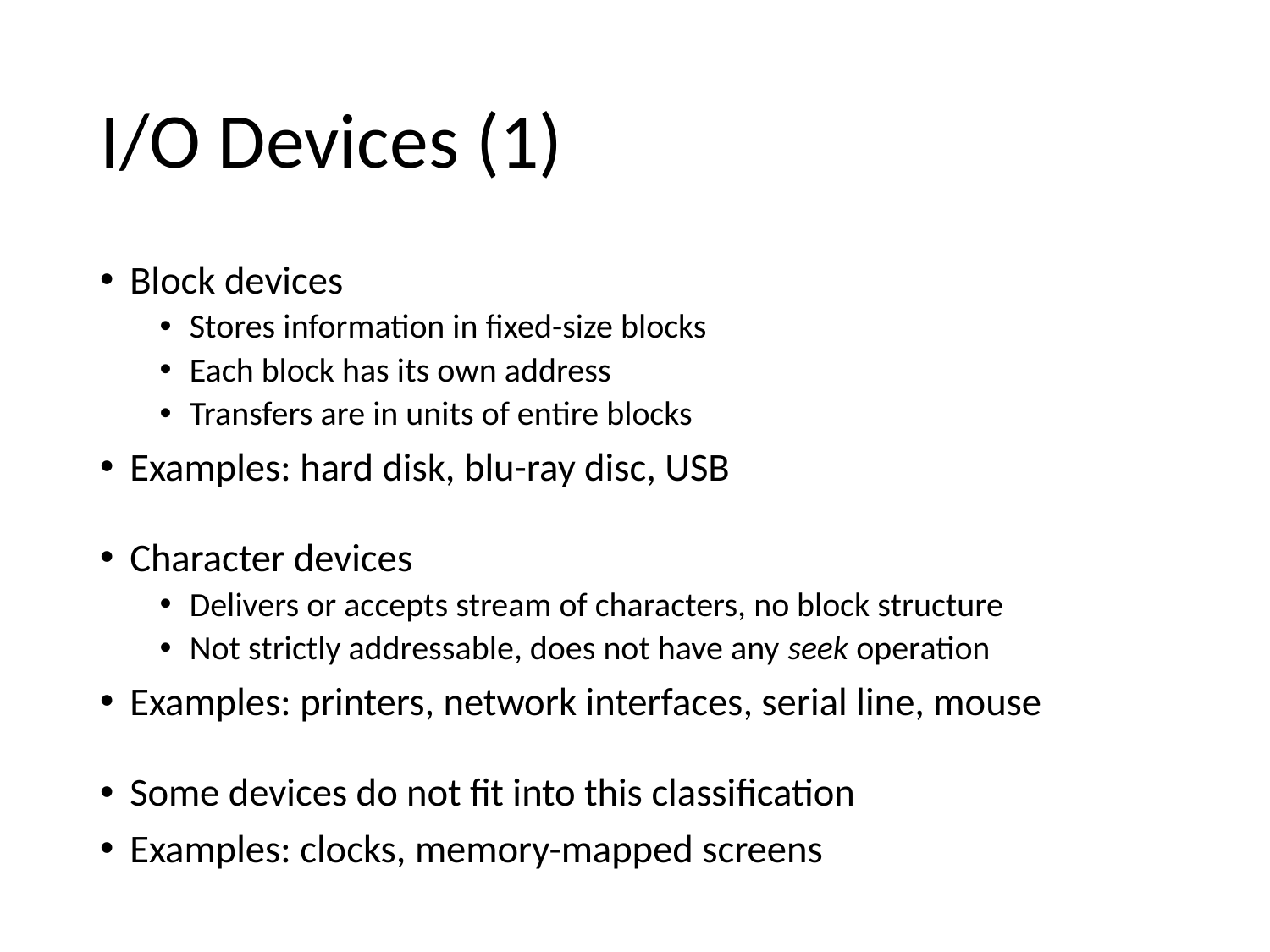

# I/O Devices (1)
Block devices
Stores information in fixed-size blocks
Each block has its own address
Transfers are in units of entire blocks
Examples: hard disk, blu-ray disc, USB

Character devices
Delivers or accepts stream of characters, no block structure
Not strictly addressable, does not have any seek operation
Examples: printers, network interfaces, serial line, mouse

Some devices do not fit into this classification
Examples: clocks, memory-mapped screens